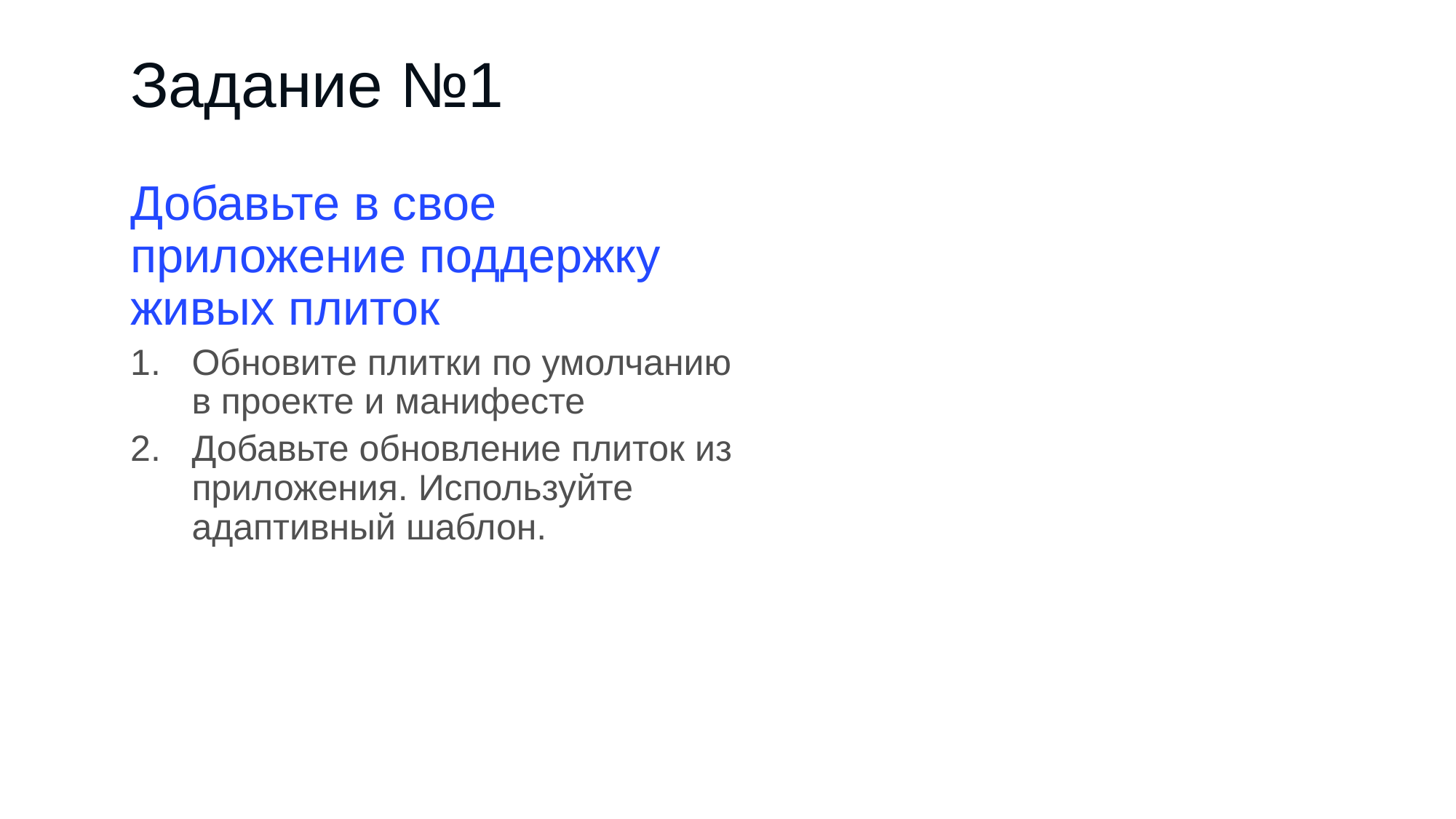

# Задание №1
Добавьте в свое приложение поддержку живых плиток
Обновите плитки по умолчанию в проекте и манифесте
Добавьте обновление плиток из приложения. Используйте адаптивный шаблон.